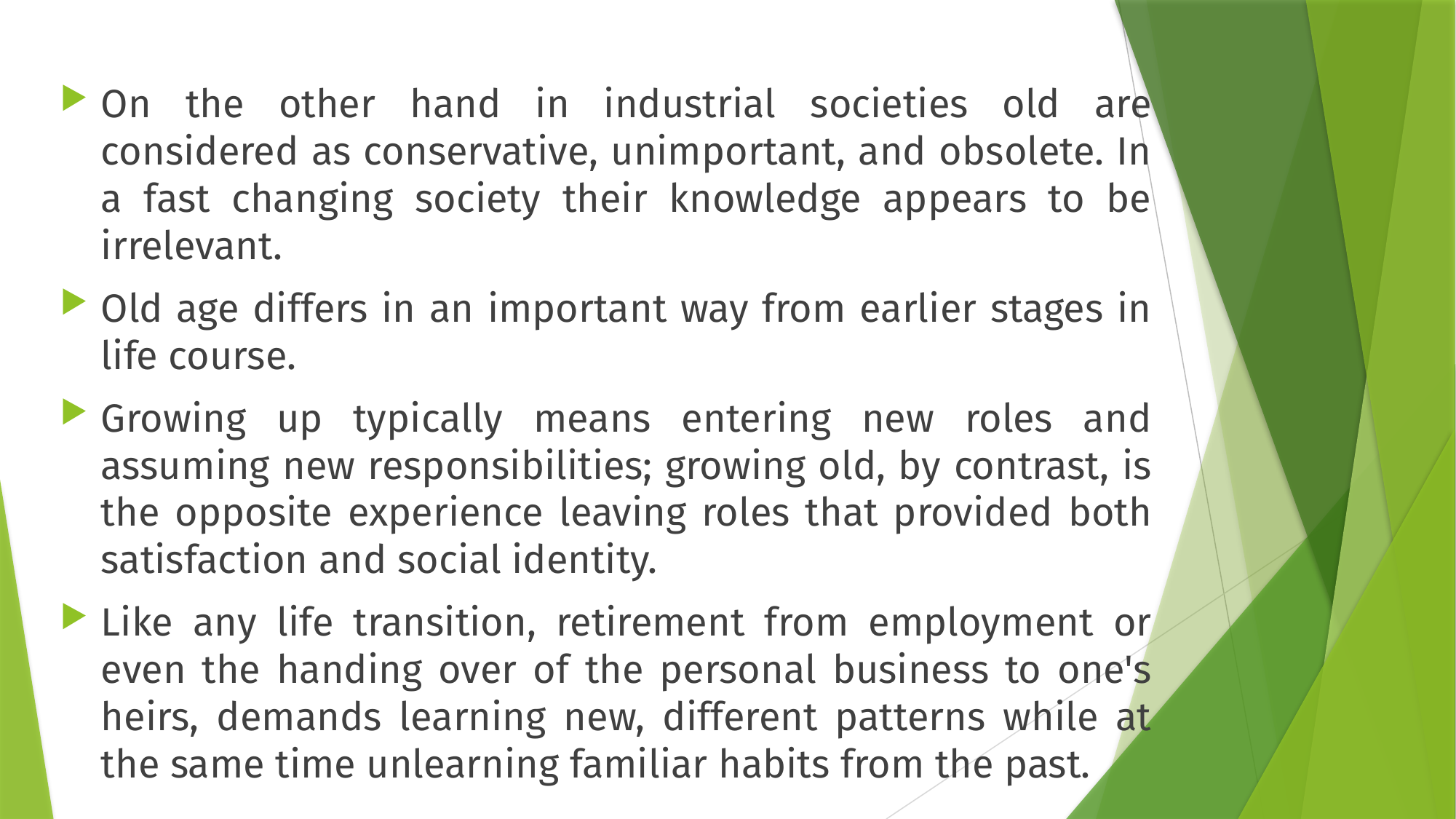

On the other hand in industrial societies old are considered as conservative, unimportant, and obsolete. In a fast changing society their knowledge appears to be irrelevant.
Old age differs in an important way from earlier stages in life course.
Growing up typically means entering new roles and assuming new responsibilities; growing old, by contrast, is the opposite experience ­leaving roles that provided both satisfaction and social identity.
Like any life transition, retirement from employment or even the handing over of the personal business to one's heirs, demands learning new, different patterns while at the same time unlearning familiar habits from the past.

#